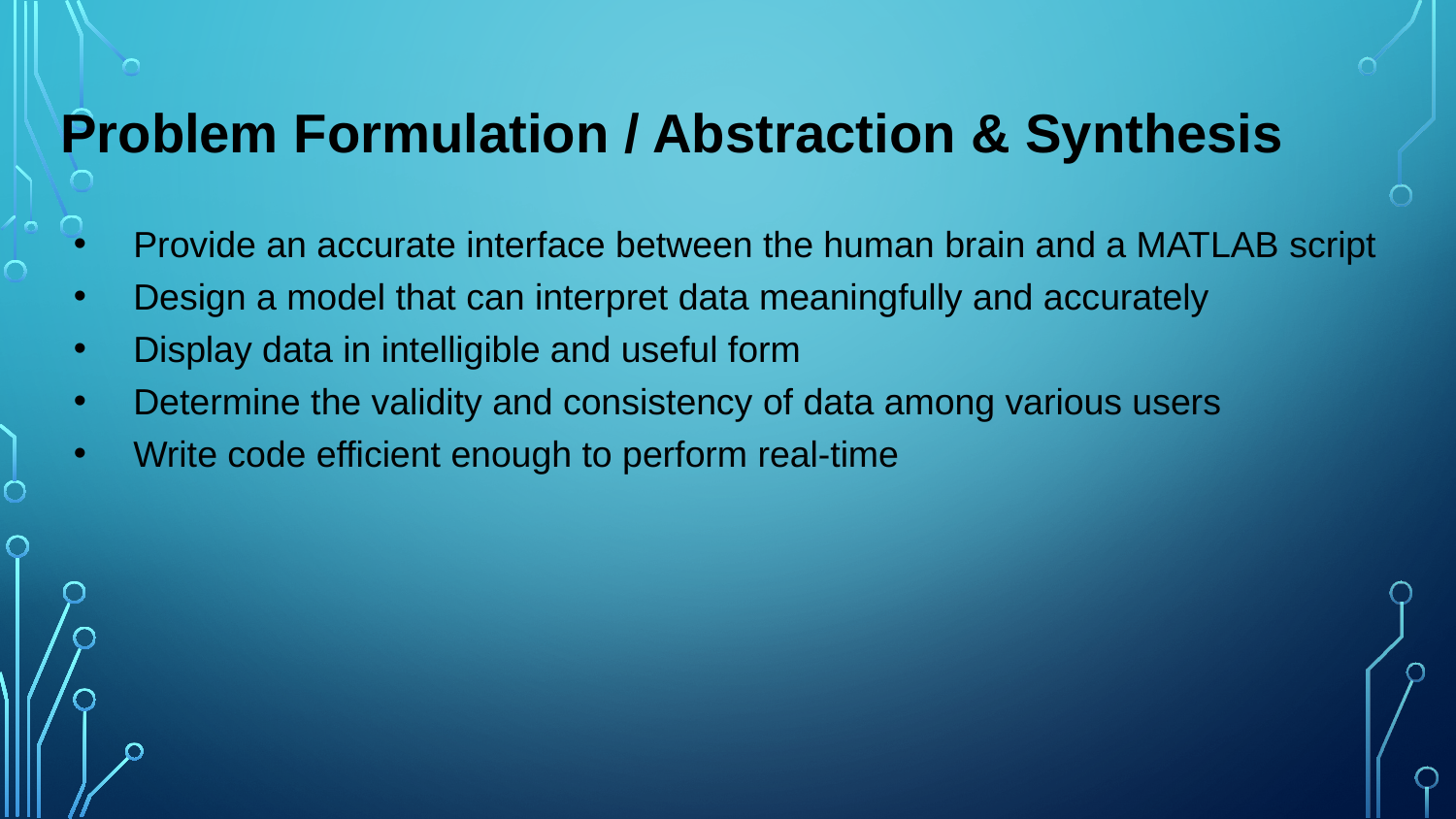

# Problem Formulation / Abstraction & Synthesis
Provide an accurate interface between the human brain and a MATLAB script
Design a model that can interpret data meaningfully and accurately
Display data in intelligible and useful form
Determine the validity and consistency of data among various users
Write code efficient enough to perform real-time